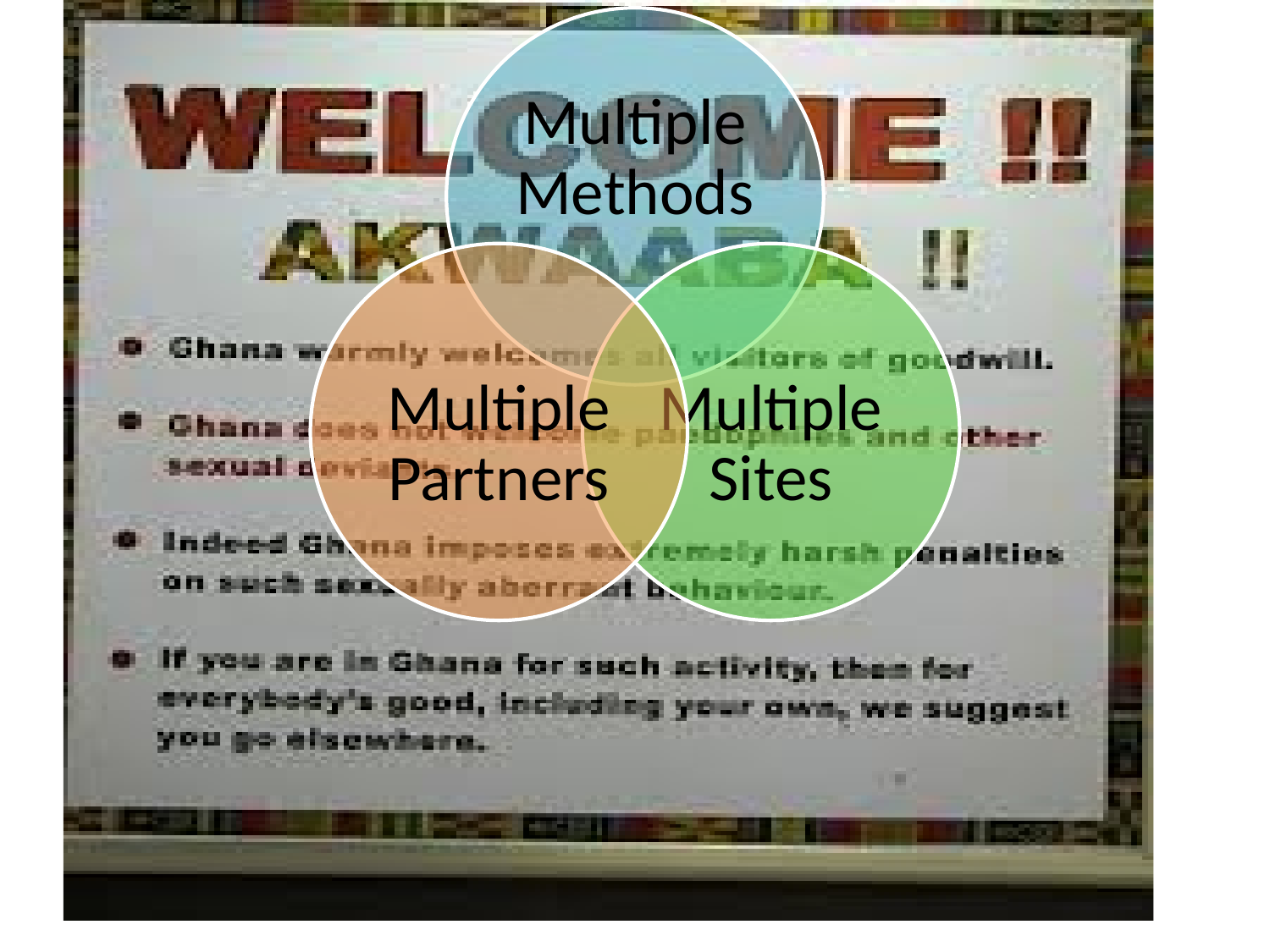

Multiple Methods
Multiple Sites
Multiple Partners
#